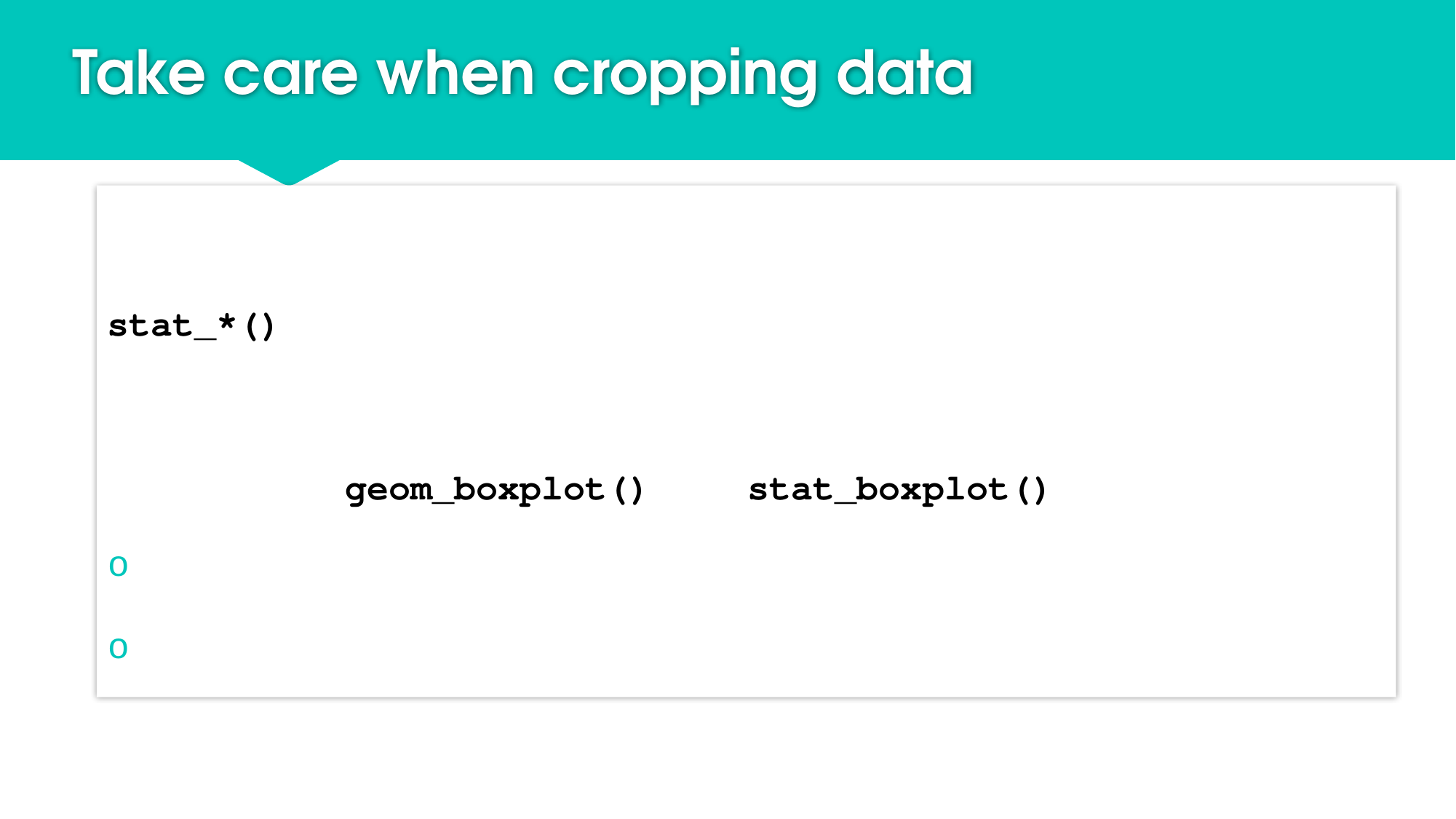

# Take care when cropping data
The usual methods to “zoom in” can yield unexpected results when stat_*() geoms are used.

For example, geom_boxplot() calls stat_boxplot()
filters out data outside the coordinates before doing the stats
the boxplot will keep readjusting the quartiles